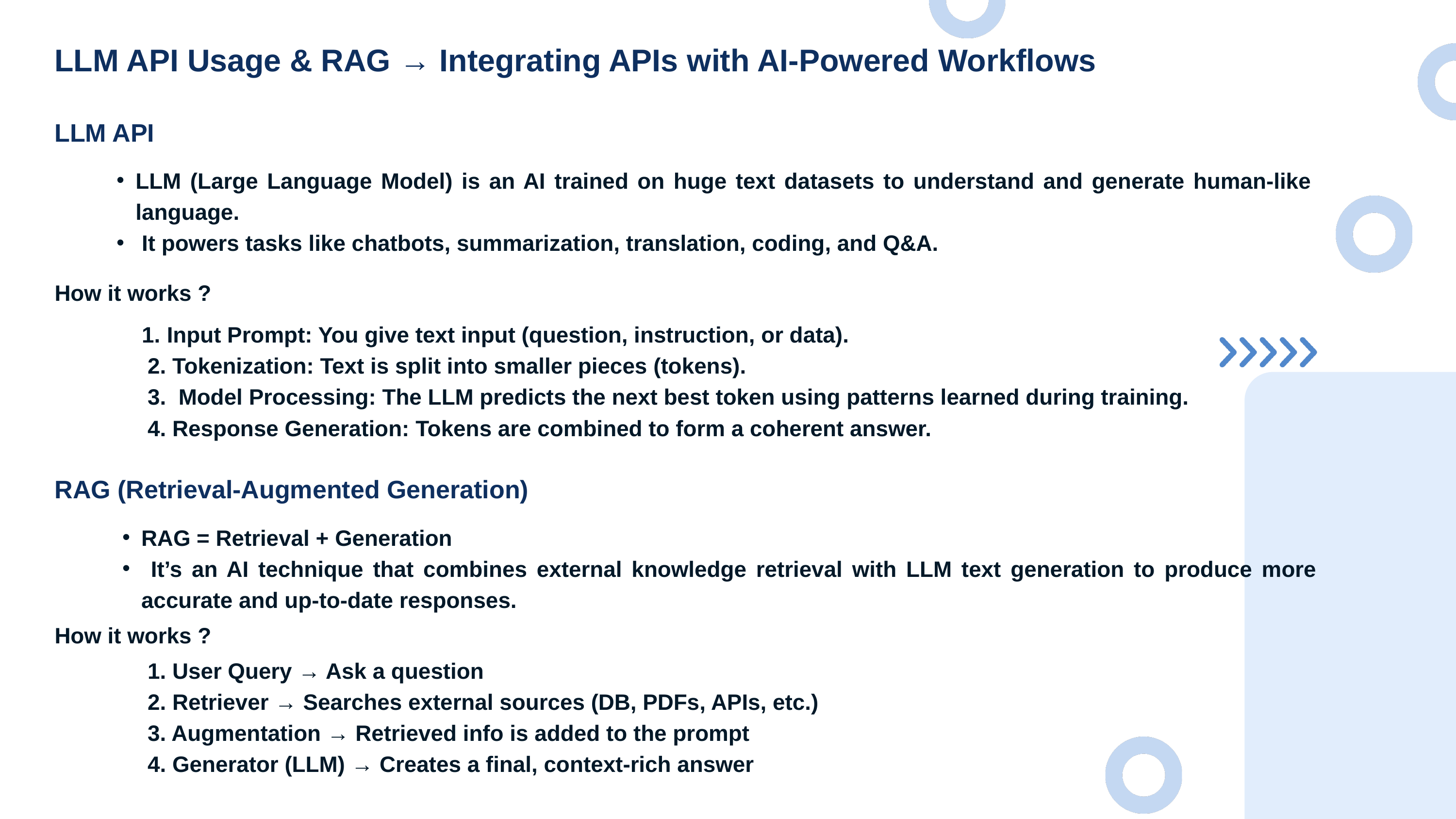

LLM API Usage & RAG → Integrating APIs with AI-Powered Workflows

LLM API
LLM (Large Language Model) is an AI trained on huge text datasets to understand and generate human-like language.
 It powers tasks like chatbots, summarization, translation, coding, and Q&A.

How it works ?
 Input Prompt: You give text input (question, instruction, or data).
    2. Tokenization: Text is split into smaller pieces (tokens).
    3.  Model Processing: The LLM predicts the next best token using patterns learned during training.
    4. Response Generation: Tokens are combined to form a coherent answer.

RAG (Retrieval-Augmented Generation)
RAG = Retrieval + Generation
 It’s an AI technique that combines external knowledge retrieval with LLM text generation to produce more accurate and up-to-date responses.
How it works ?
    1. User Query → Ask a question
    2. Retriever → Searches external sources (DB, PDFs, APIs, etc.)
    3. Augmentation → Retrieved info is added to the prompt
    4. Generator (LLM) → Creates a final, context-rich answer